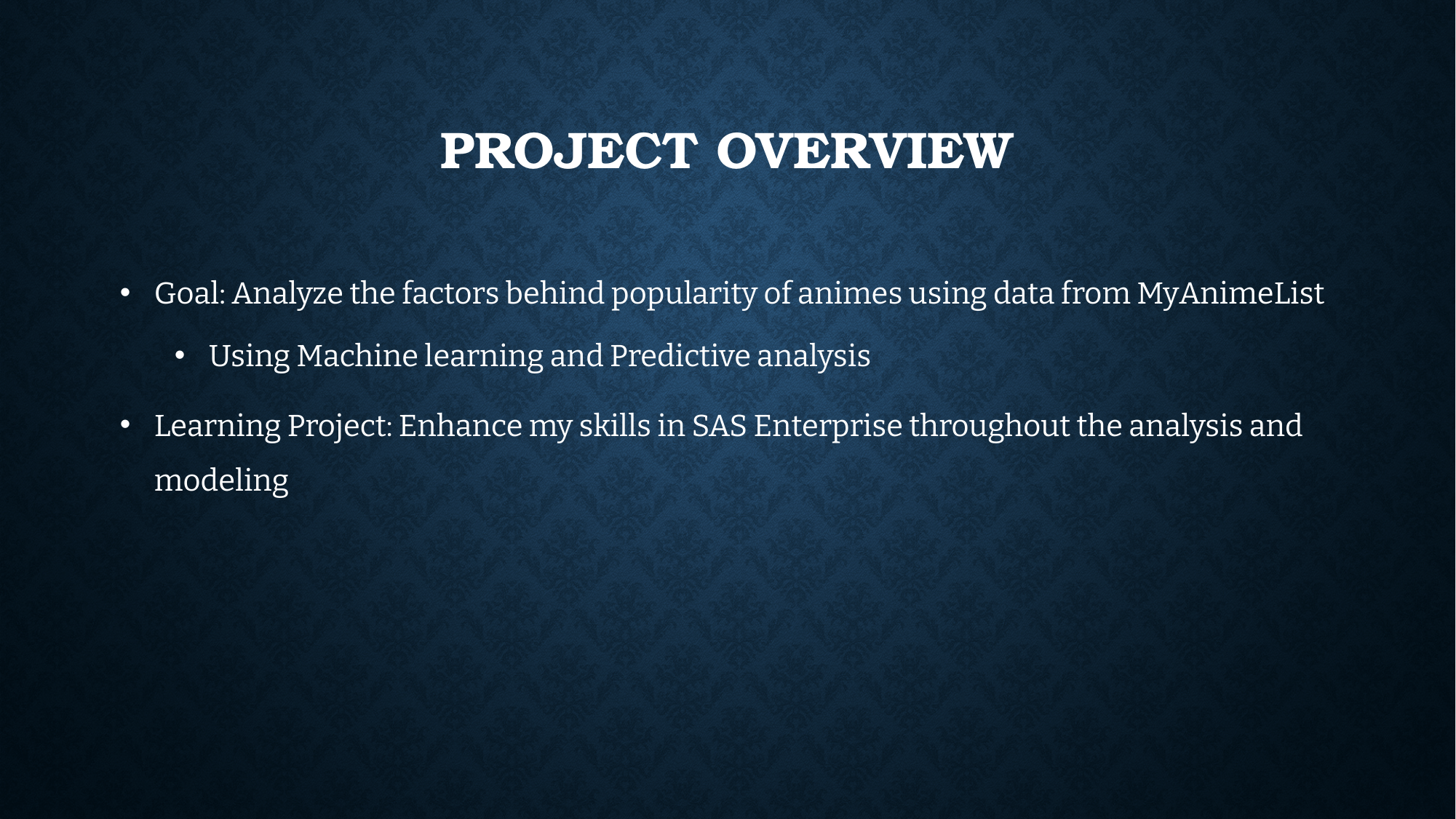

# Project Overview
Goal: Analyze the factors behind popularity of animes using data from MyAnimeList
Using Machine learning and Predictive analysis
Learning Project: Enhance my skills in SAS Enterprise throughout the analysis and modeling